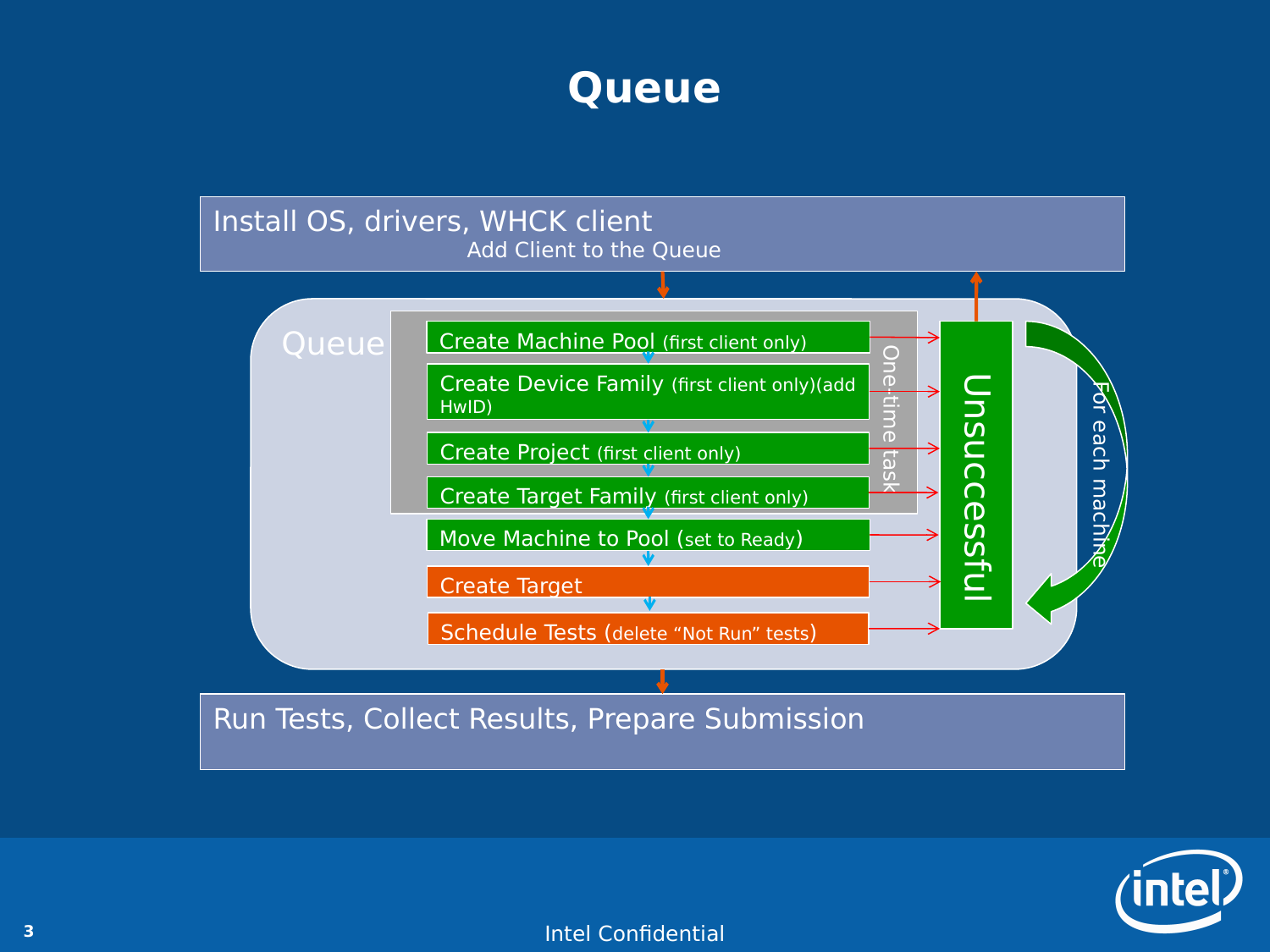

# Queue
Install OS, drivers, WHCK client
		Add Client to the Queue

Queue

    One-time task
Create Machine Pool (first client only)

    Unsuccessful
For each machine
Create Device Family (first client only)(add HwID)

Create Project (first client only)

Create Target Family (first client only)

Move Machine to Pool (set to Ready)

Create Target

Schedule Tests (delete “Not Run” tests)

Run Tests, Collect Results, Prepare Submission